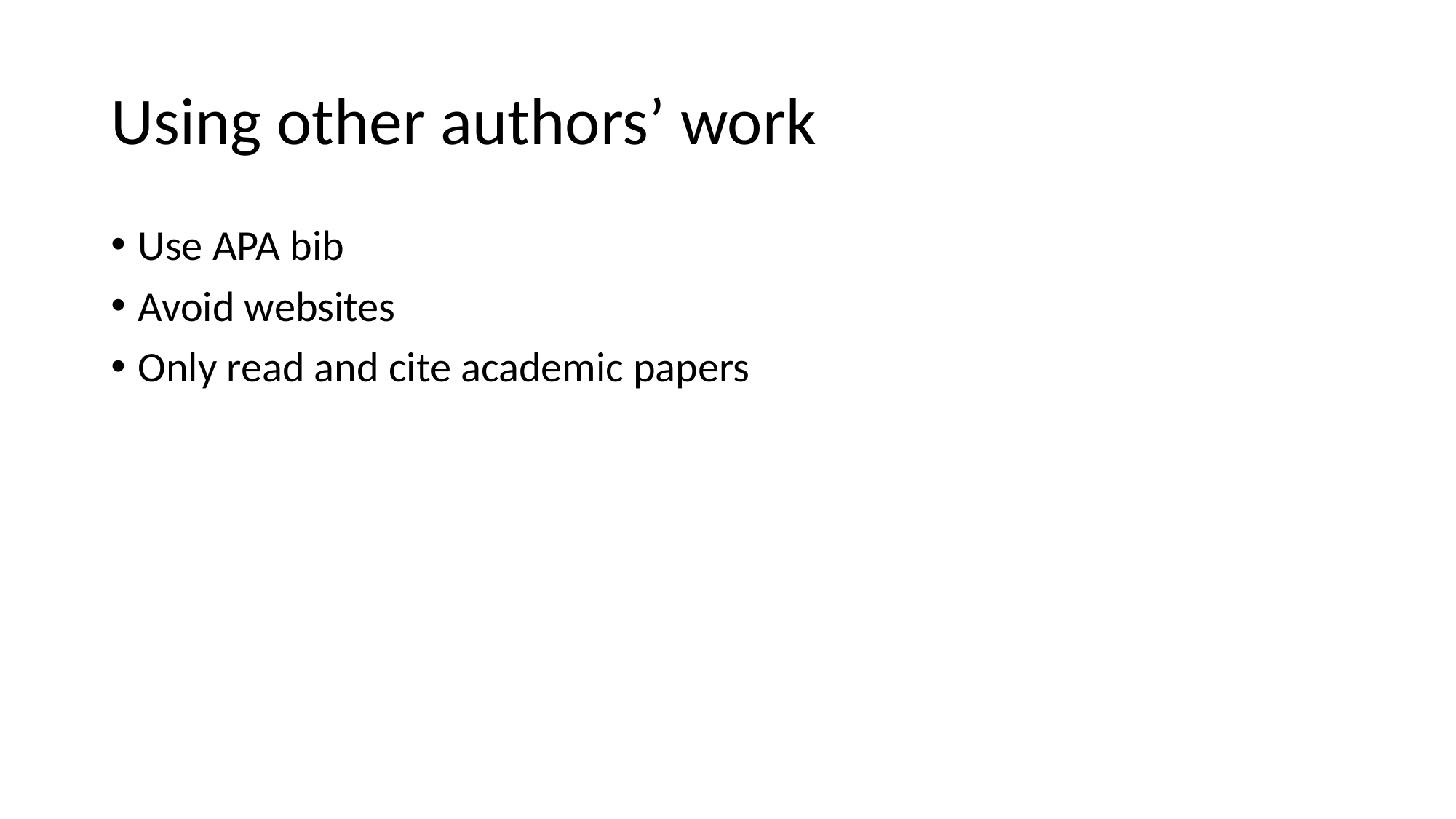

# Using other authors’ work
Use APA bib
Avoid websites
Only read and cite academic papers